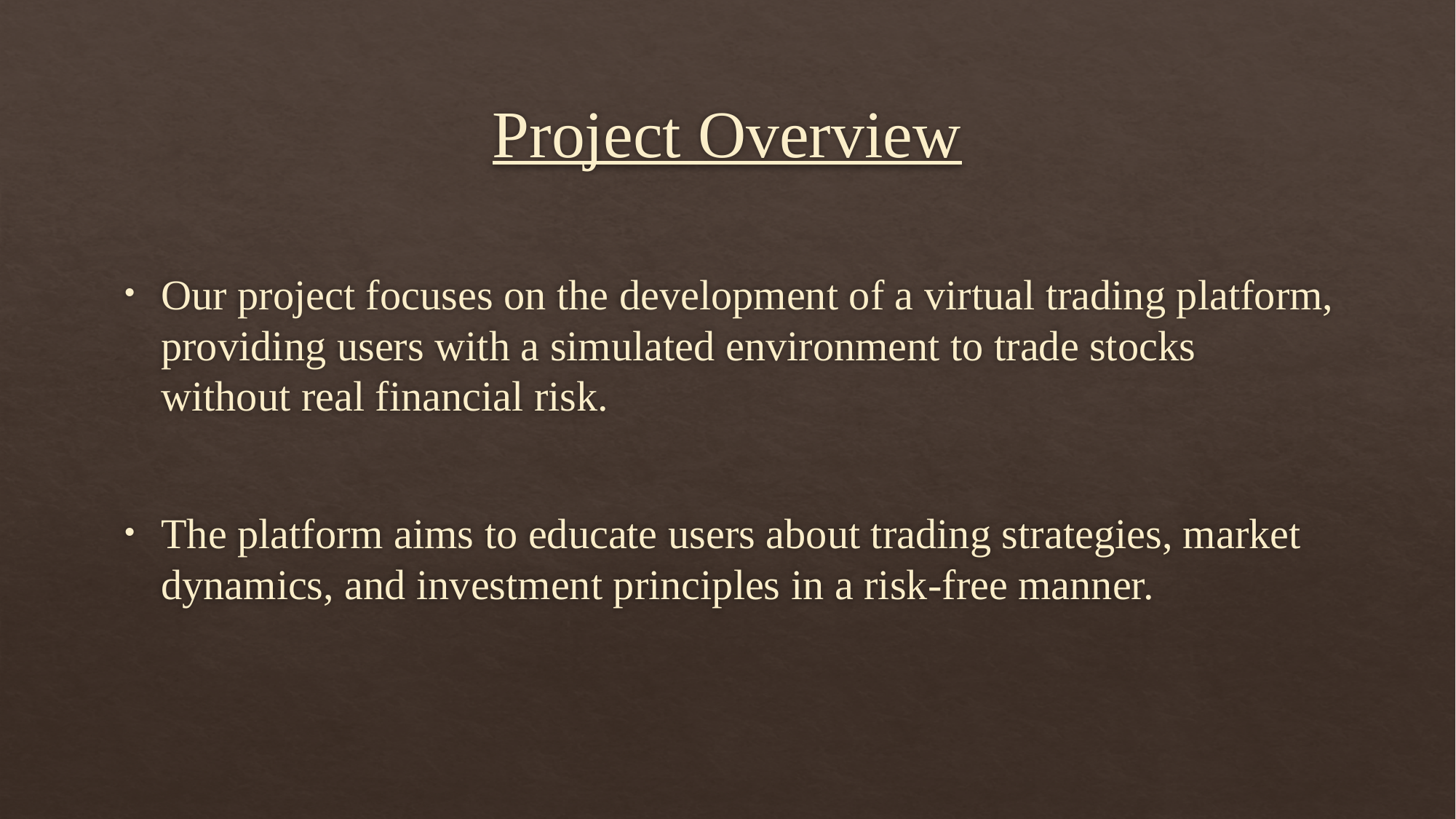

# Project Overview
Our project focuses on the development of a virtual trading platform, providing users with a simulated environment to trade stocks without real financial risk.

The platform aims to educate users about trading strategies, market dynamics, and investment principles in a risk-free manner.